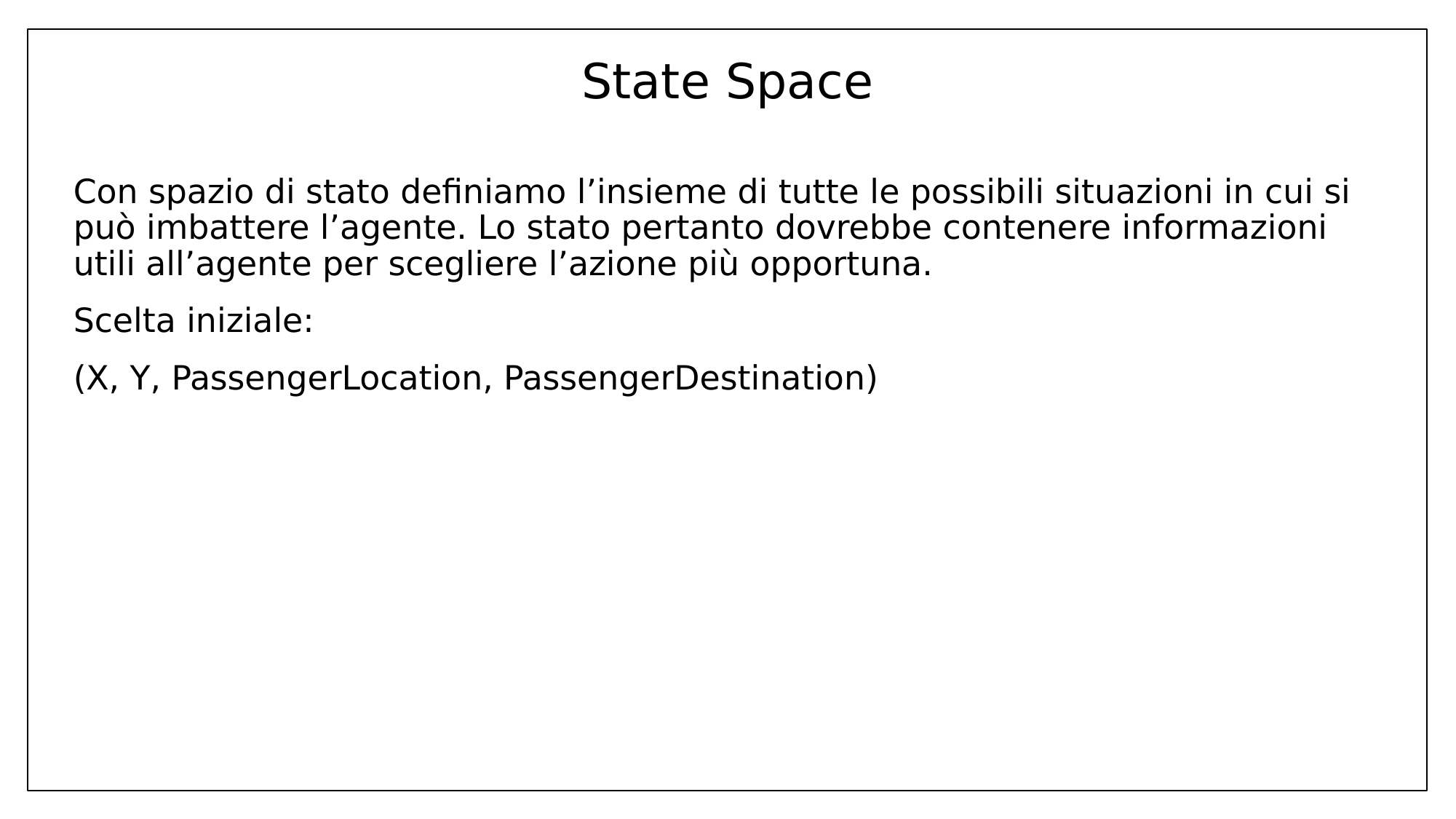

# State Space
Con spazio di stato definiamo l’insieme di tutte le possibili situazioni in cui si può imbattere l’agente. Lo stato pertanto dovrebbe contenere informazioni utili all’agente per scegliere l’azione più opportuna.
Scelta iniziale:
(X, Y, PassengerLocation, PassengerDestination)